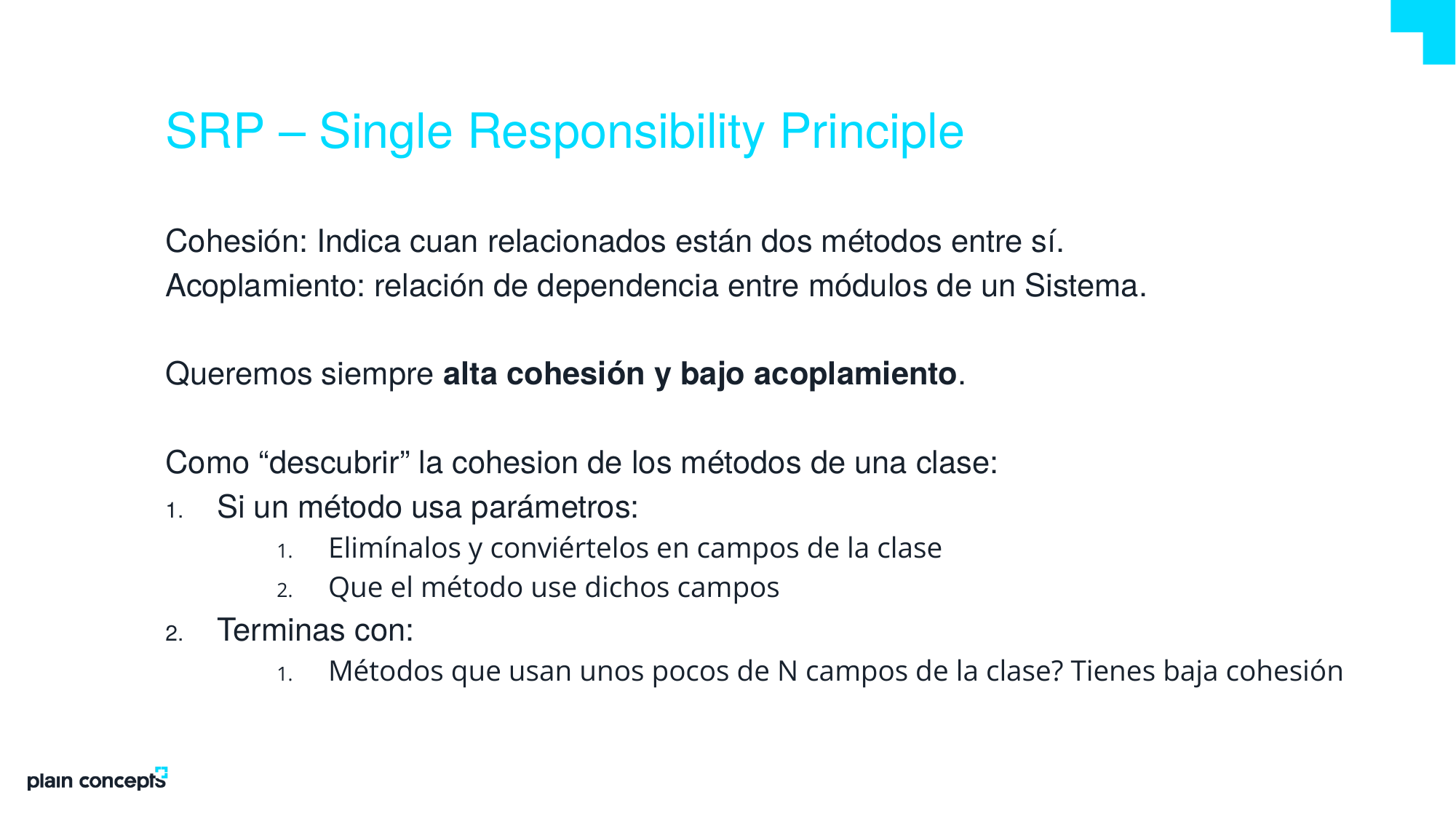

# SRP – Single Responsibility Principle
Cohesión: Indica cuan relacionados están dos métodos entre sí.
Acoplamiento: relación de dependencia entre módulos de un Sistema.

Queremos siempre alta cohesión y bajo acoplamiento.

Como “descubrir” la cohesion de los métodos de una clase:
Si un método usa parámetros:
Elimínalos y conviértelos en campos de la clase
Que el método use dichos campos
Terminas con:
Métodos que usan unos pocos de N campos de la clase? Tienes baja cohesión